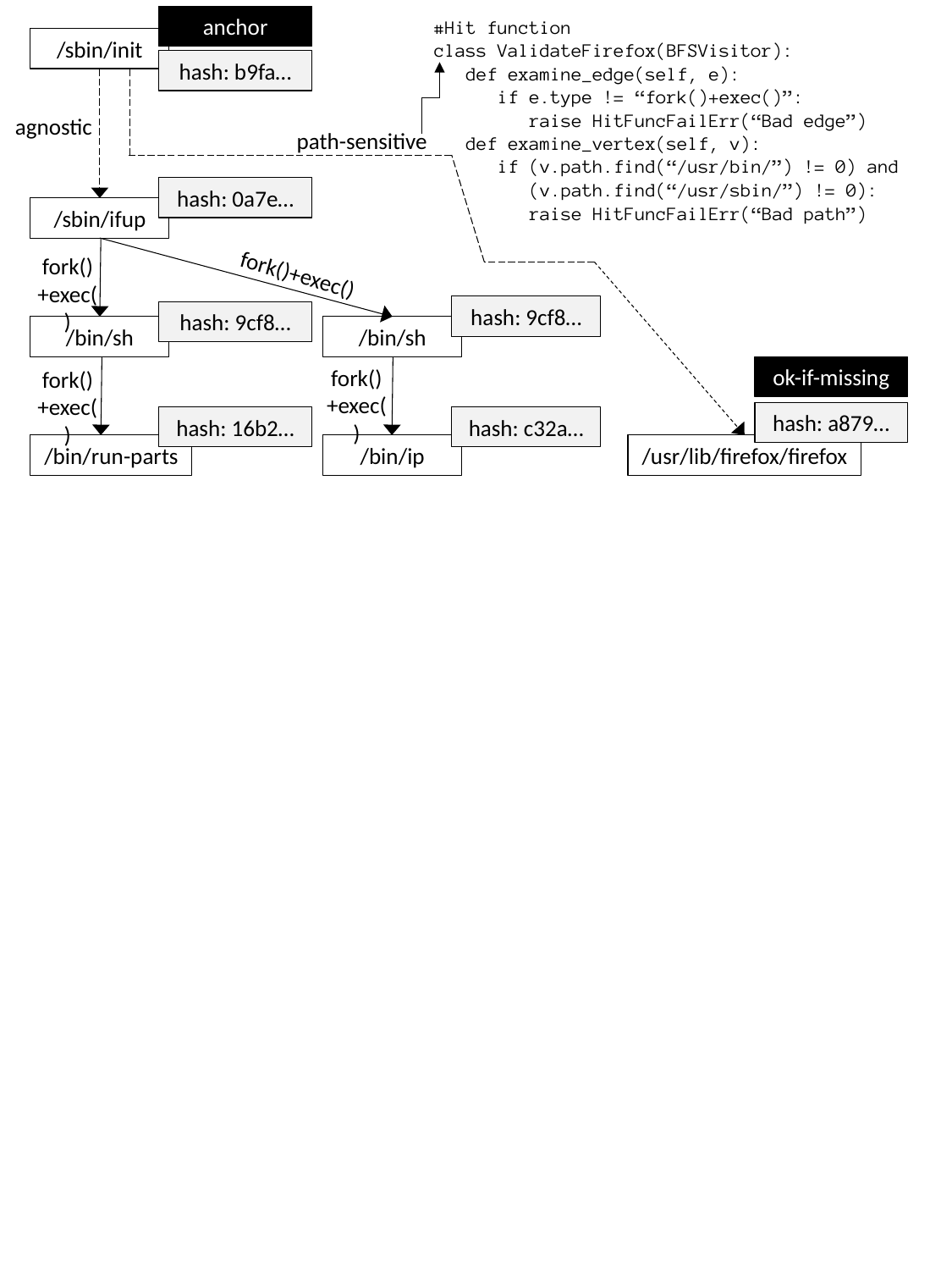

anchor
#Hit function
class ValidateFirefox(BFSVisitor):
   def examine_edge(self, e):
      if e.type != “fork()+exec()”:
         raise HitFuncFailErr(“Bad edge”)
   def examine_vertex(self, v):
      if (v.path.find(“/usr/bin/”) != 0) and
         (v.path.find(“/usr/sbin/”) != 0):
         raise HitFuncFailErr(“Bad path”)
/sbin/init
hash: b9fa…
agnostic
path-sensitive
hash: 0a7e…
/sbin/ifup
fork()+exec()
fork()+exec()
hash: 9cf8…
/bin/sh
hash: 9cf8…
/bin/sh
ok-if-missing
hash: a879…
/usr/lib/firefox/firefox
fork()+exec()
fork()+exec()
hash: 16b2…
/bin/run-parts
hash: c32a…
/bin/ip